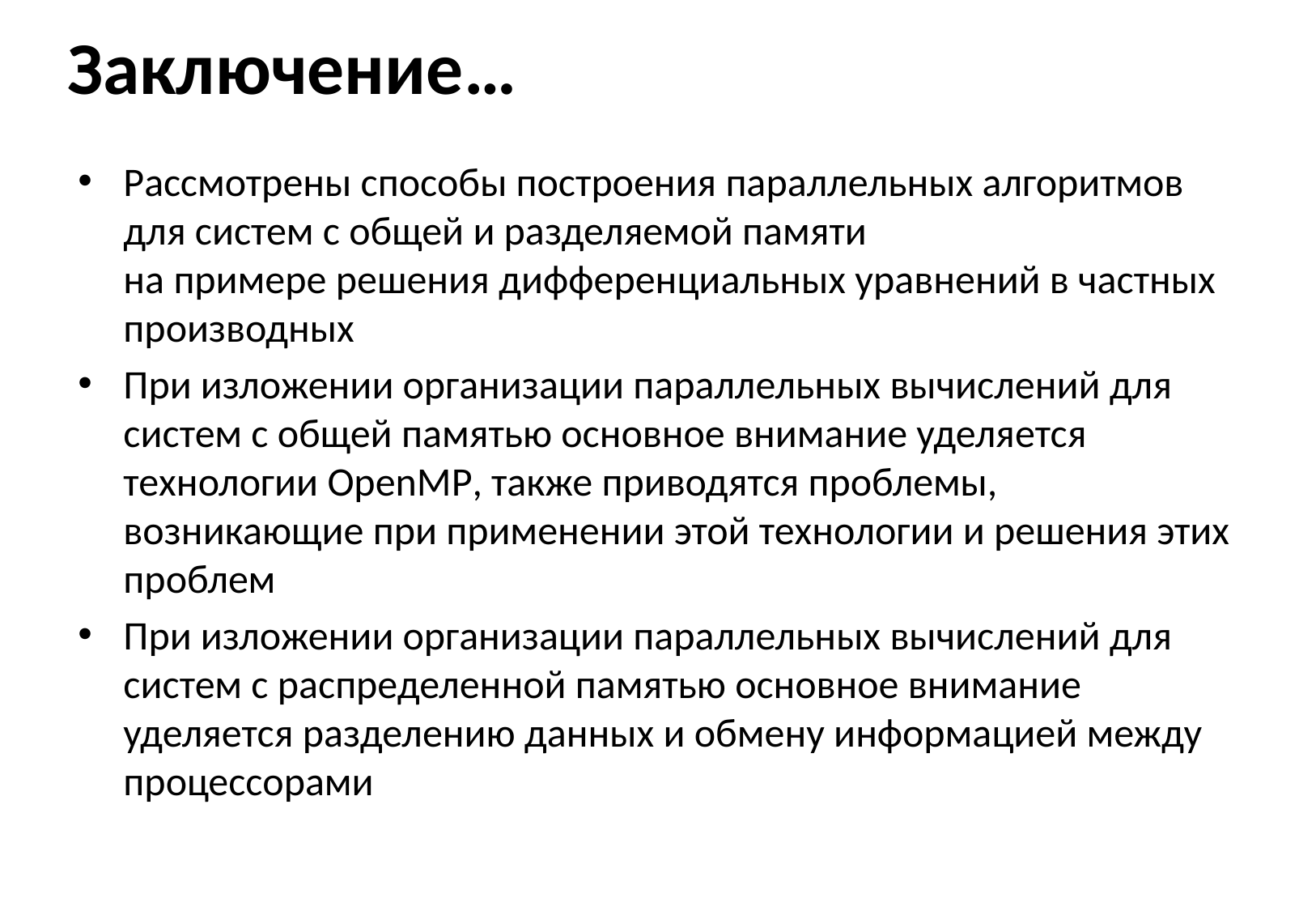

# Заключение…
Рассмотрены способы построения параллельных алгоритмов для систем с общей и разделяемой памяти
на примере решения дифференциальных уравнений в частных производных
При изложении организации параллельных вычислений для систем с общей памятью основное внимание уделяется технологии OpenMP, также приводятся проблемы, возникающие при применении этой технологии и решения этих проблем
При изложении организации параллельных вычислений для систем с распределенной памятью основное внимание уделяется разделению данных и обмену информацией между процессорами